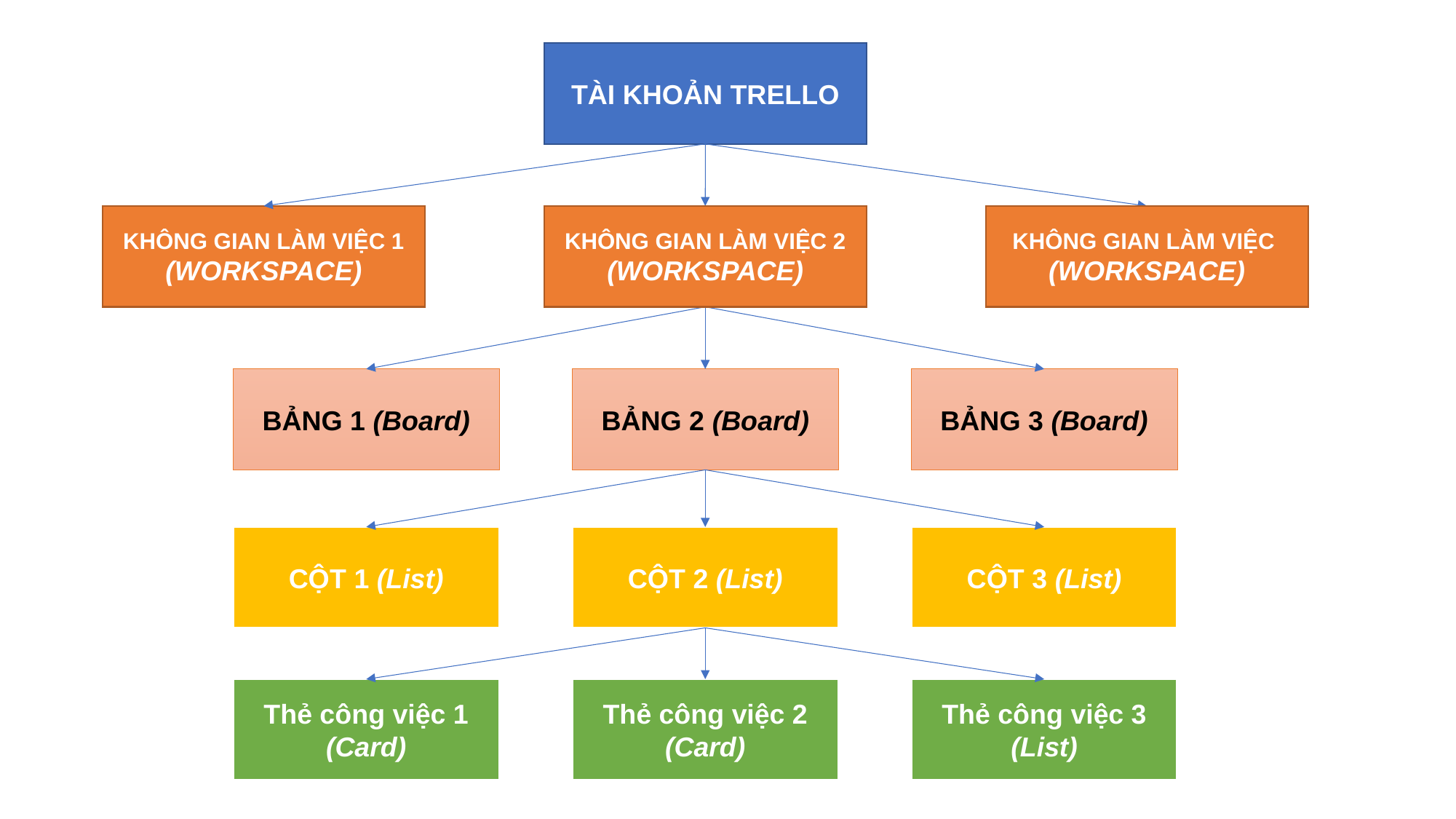

TÀI KHOẢN TRELLO
KHÔNG GIAN LÀM VIỆC 1 (WORKSPACE)
KHÔNG GIAN LÀM VIỆC 2 (WORKSPACE)
KHÔNG GIAN LÀM VIỆC  (WORKSPACE)
BẢNG 1 (Board)
BẢNG 2 (Board)
BẢNG 3 (Board)
CỘT 1 (List)
CỘT 2 (List)
CỘT 3 (List)
Thẻ công việc 1 (Card)
Thẻ công việc 2 (Card)
Thẻ công việc 3 (List)